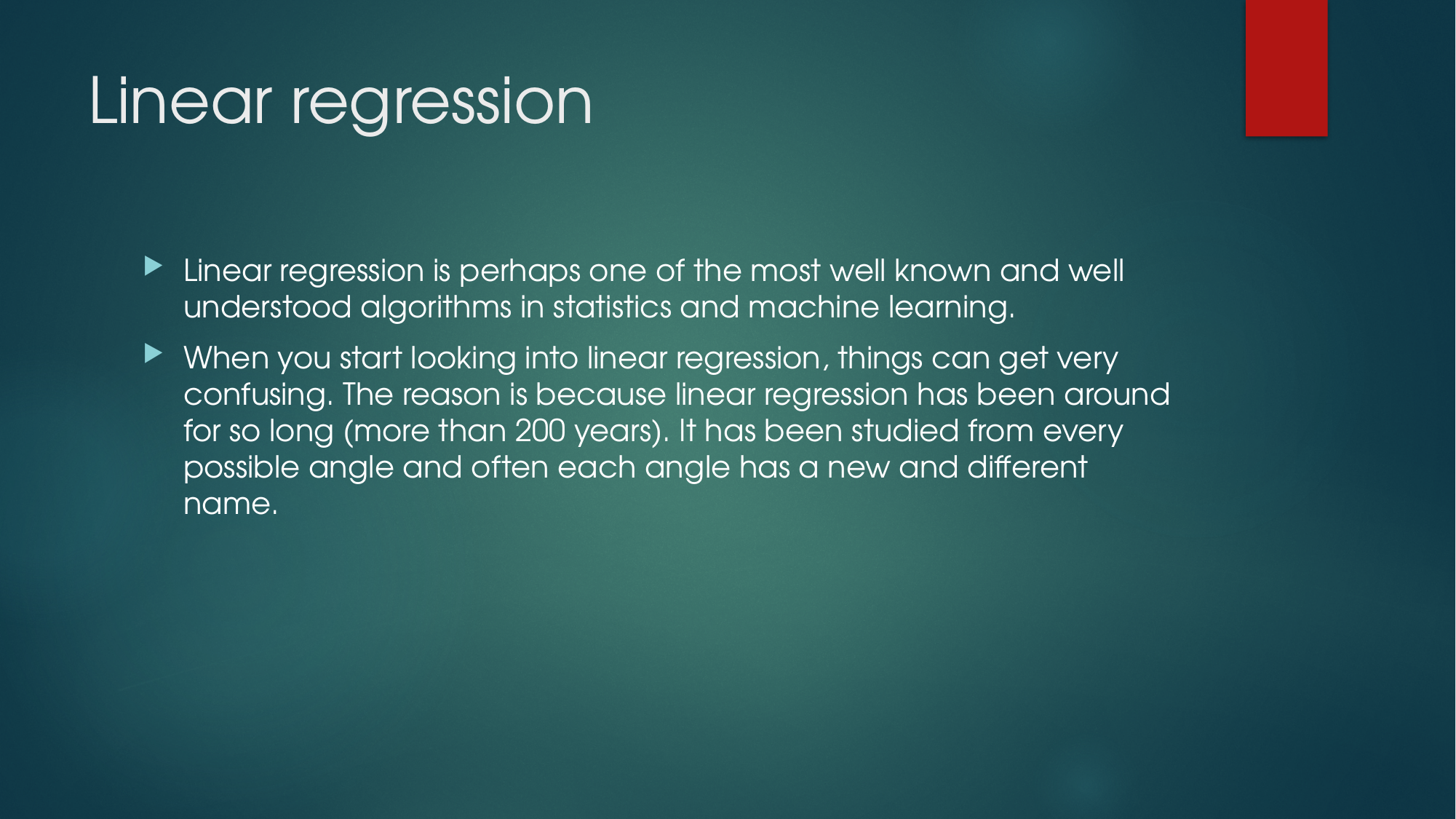

# Linear regression
Linear regression is perhaps one of the most well known and well understood algorithms in statistics and machine learning.
When you start looking into linear regression, things can get very confusing. The reason is because linear regression has been around for so long (more than 200 years). It has been studied from every possible angle and often each angle has a new and diﬀerent name.